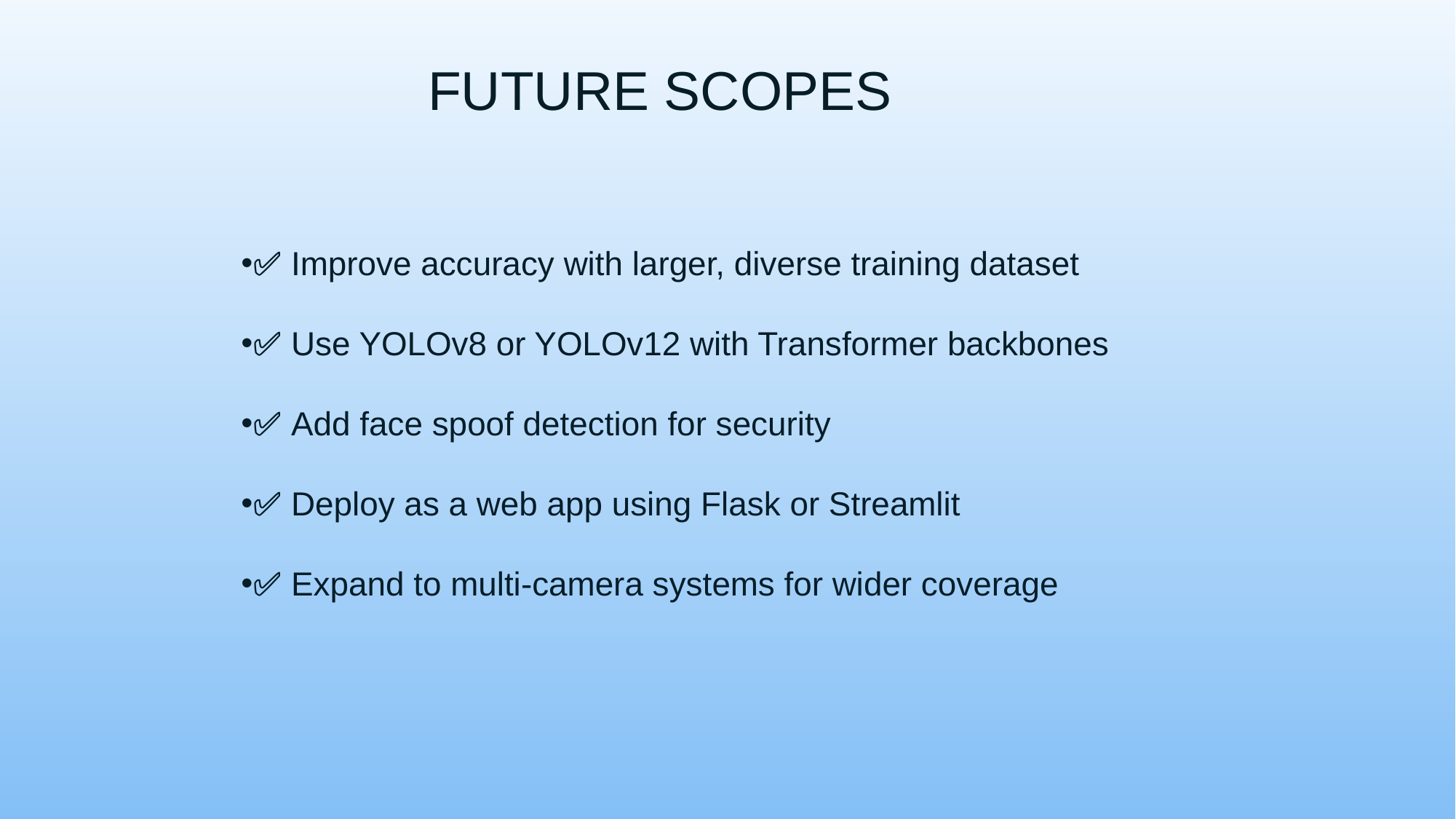

# FUTURE SCOPES
✅ Improve accuracy with larger, diverse training dataset
✅ Use YOLOv8 or YOLOv12 with Transformer backbones
✅ Add face spoof detection for security
✅ Deploy as a web app using Flask or Streamlit
✅ Expand to multi-camera systems for wider coverage